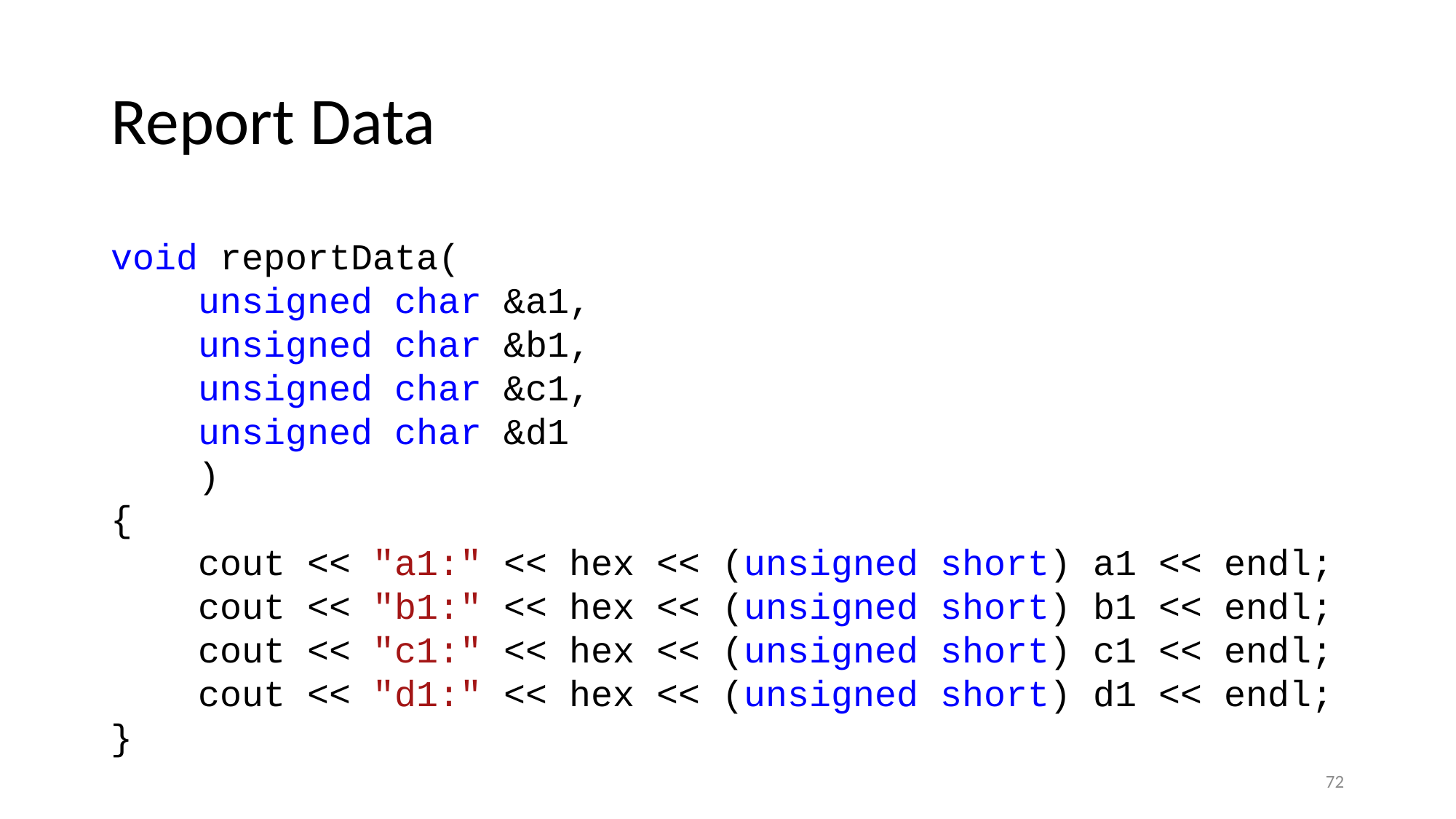

# Report Data
void reportData(
    unsigned char &a1,
    unsigned char &b1,
    unsigned char &c1,
    unsigned char &d1
    )
{
    cout << "a1:" << hex << (unsigned short) a1 << endl;
    cout << "b1:" << hex << (unsigned short) b1 << endl;
    cout << "c1:" << hex << (unsigned short) c1 << endl;
    cout << "d1:" << hex << (unsigned short) d1 << endl;
}
72